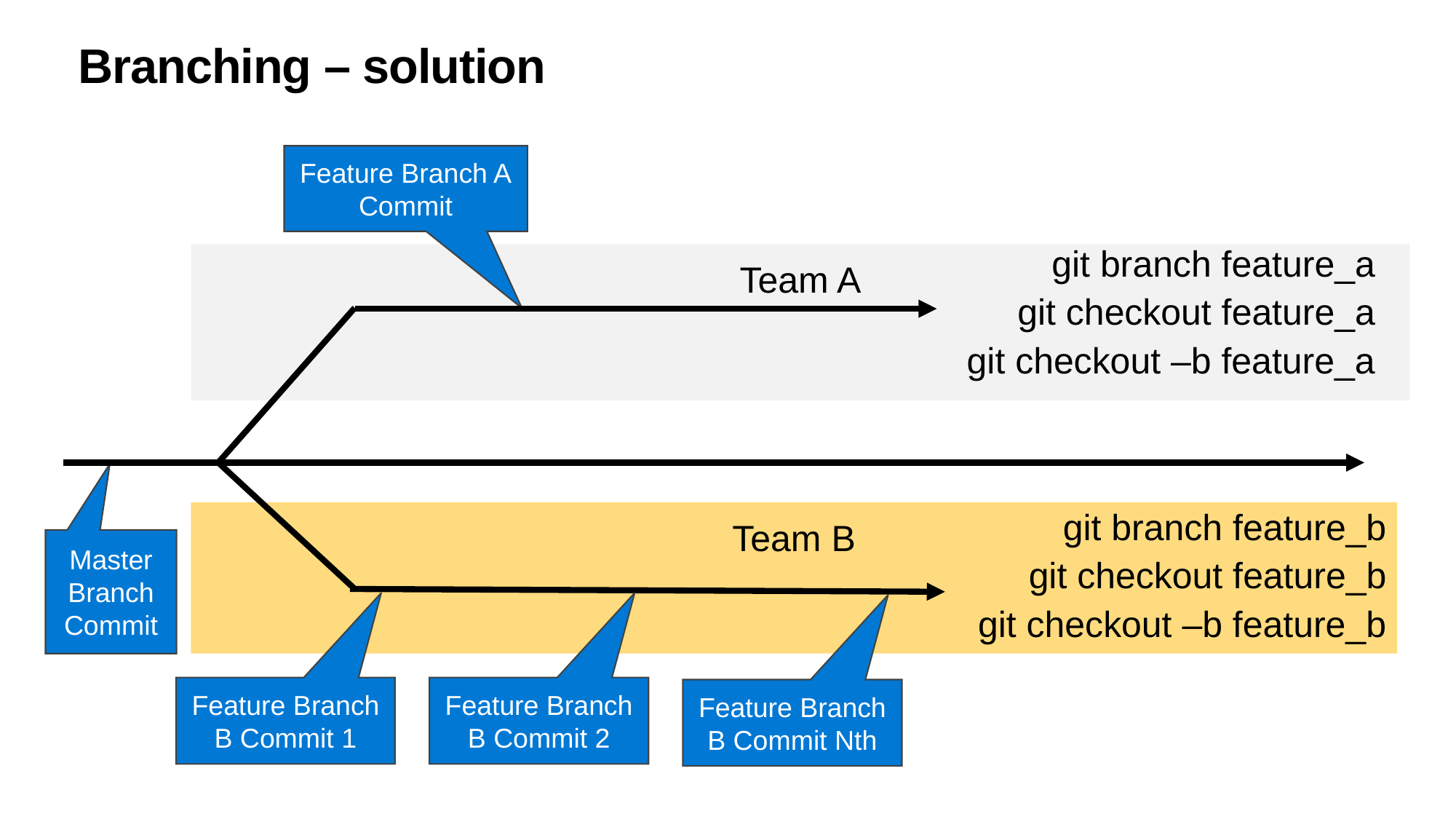

# Branching – solution
Feature Branch A
Commit
git branch feature_a
git checkout feature_a
git checkout –b feature_a
Team A
git branch feature_b
git checkout feature_b
git checkout –b feature_b
Team B
Master Branch Commit
Feature Branch B Commit 1
Feature Branch B Commit 2
Feature Branch B Commit Nth